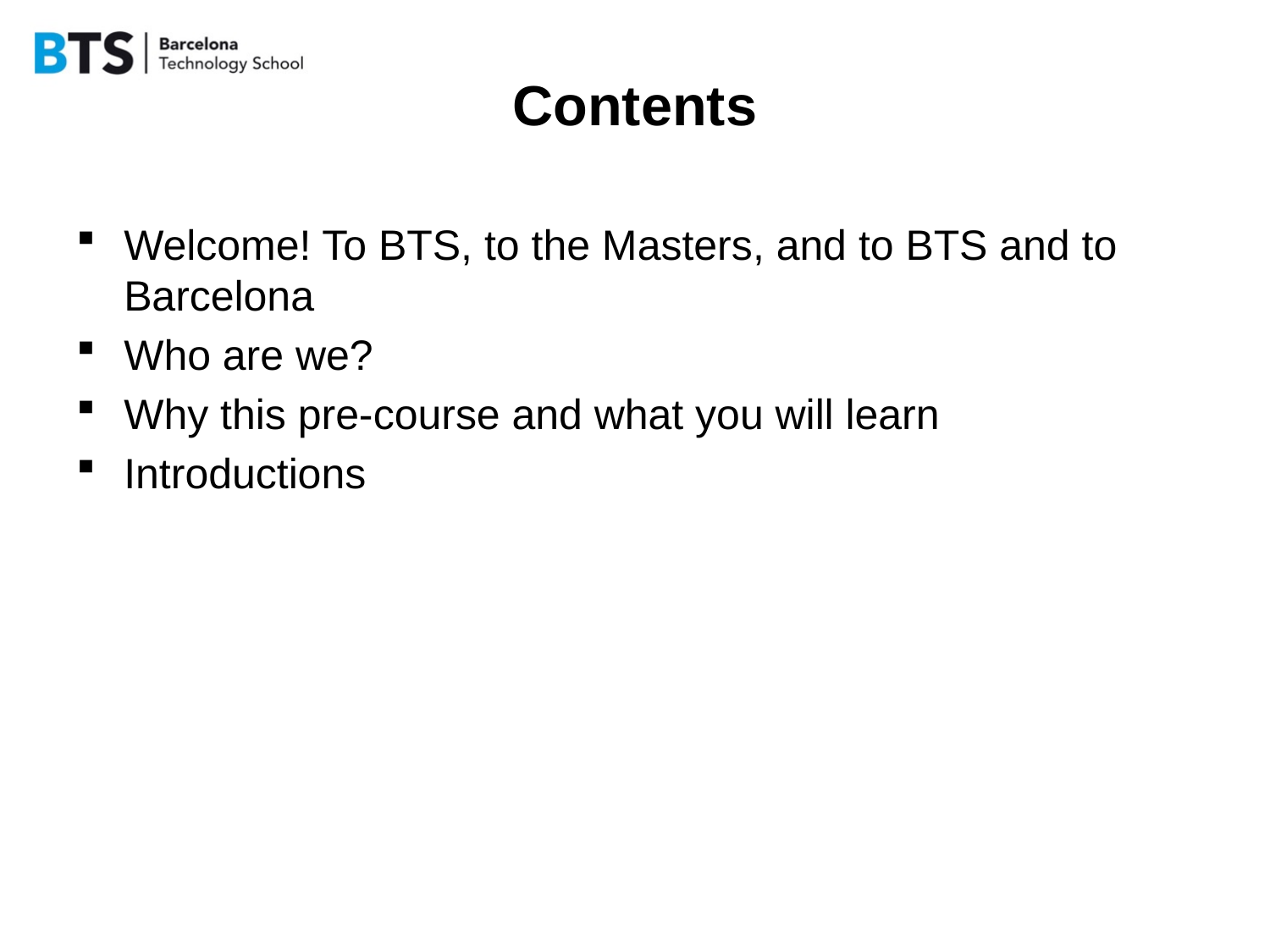

# Contents
Welcome! To BTS, to the Masters, and to BTS and to Barcelona
Who are we?
Why this pre-course and what you will learn
Introductions